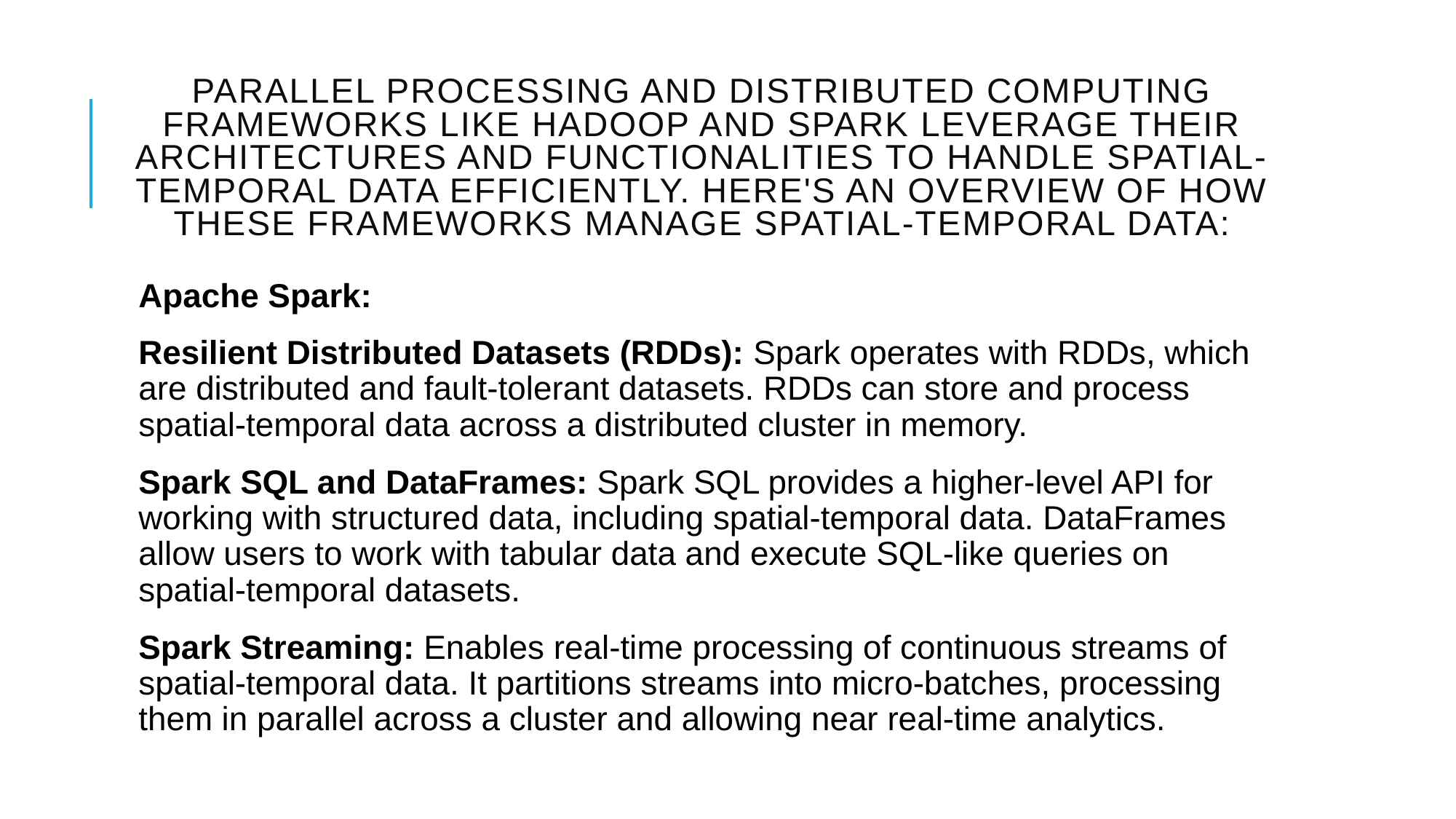

# Parallel processing and distributed computing frameworks like Hadoop and Spark leverage their architectures and functionalities to handle spatial-temporal data efficiently. Here's an overview of how these frameworks manage spatial-temporal data:
Apache Spark:
Resilient Distributed Datasets (RDDs): Spark operates with RDDs, which are distributed and fault-tolerant datasets. RDDs can store and process spatial-temporal data across a distributed cluster in memory.
Spark SQL and DataFrames: Spark SQL provides a higher-level API for working with structured data, including spatial-temporal data. DataFrames allow users to work with tabular data and execute SQL-like queries on spatial-temporal datasets.
Spark Streaming: Enables real-time processing of continuous streams of spatial-temporal data. It partitions streams into micro-batches, processing them in parallel across a cluster and allowing near real-time analytics.